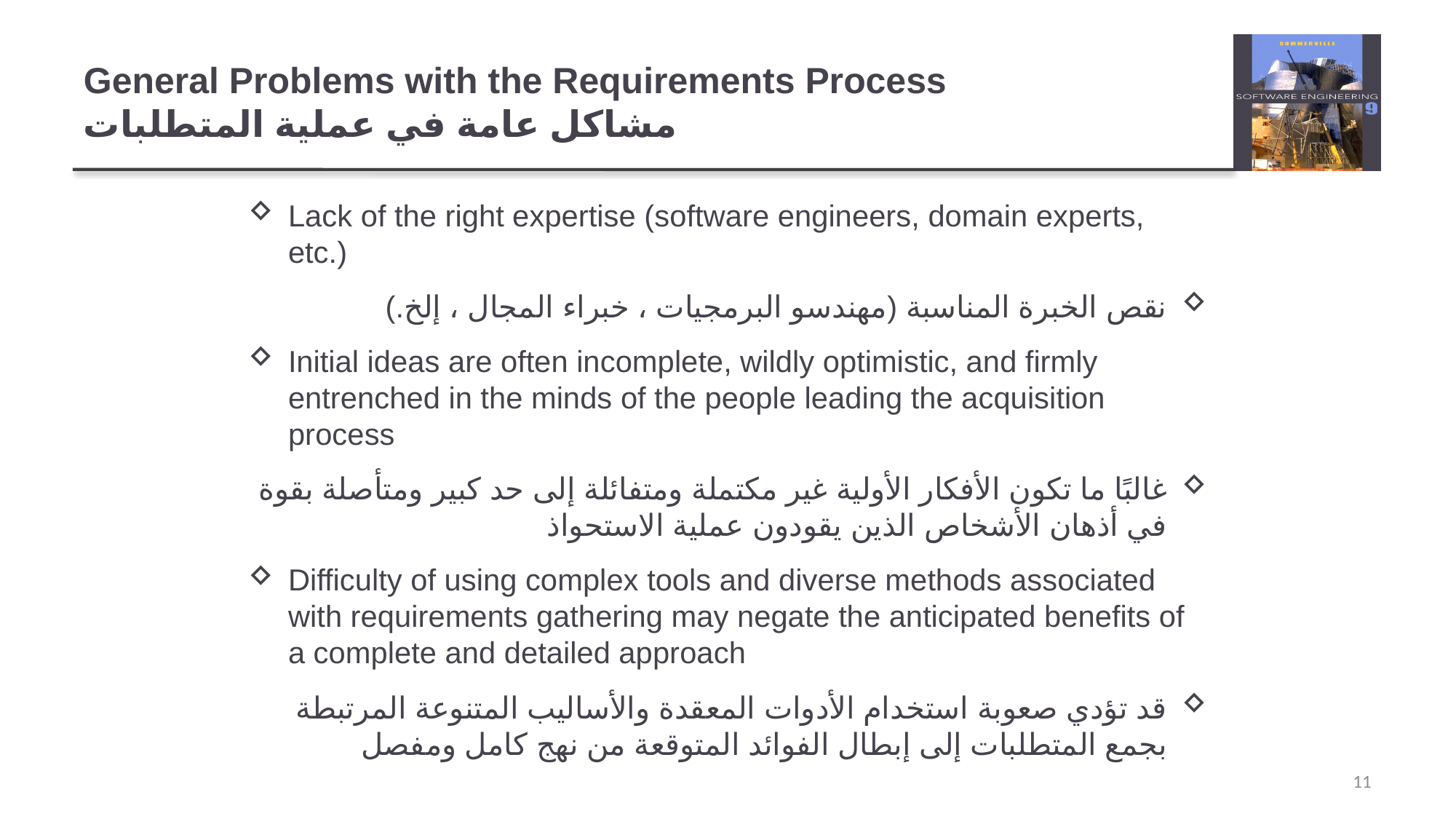

# General Problems with the Requirements Process مشاكل عامة في عملية المتطلبات
Lack of the right expertise (software engineers, domain experts, etc.)
نقص الخبرة المناسبة (مهندسو البرمجيات ، خبراء المجال ، إلخ.)
Initial ideas are often incomplete, wildly optimistic, and firmly entrenched in the minds of the people leading the acquisition process
غالبًا ما تكون الأفكار الأولية غير مكتملة ومتفائلة إلى حد كبير ومتأصلة بقوة في أذهان الأشخاص الذين يقودون عملية الاستحواذ
Difficulty of using complex tools and diverse methods associated with requirements gathering may negate the anticipated benefits of a complete and detailed approach
قد تؤدي صعوبة استخدام الأدوات المعقدة والأساليب المتنوعة المرتبطة بجمع المتطلبات إلى إبطال الفوائد المتوقعة من نهج كامل ومفصل
11